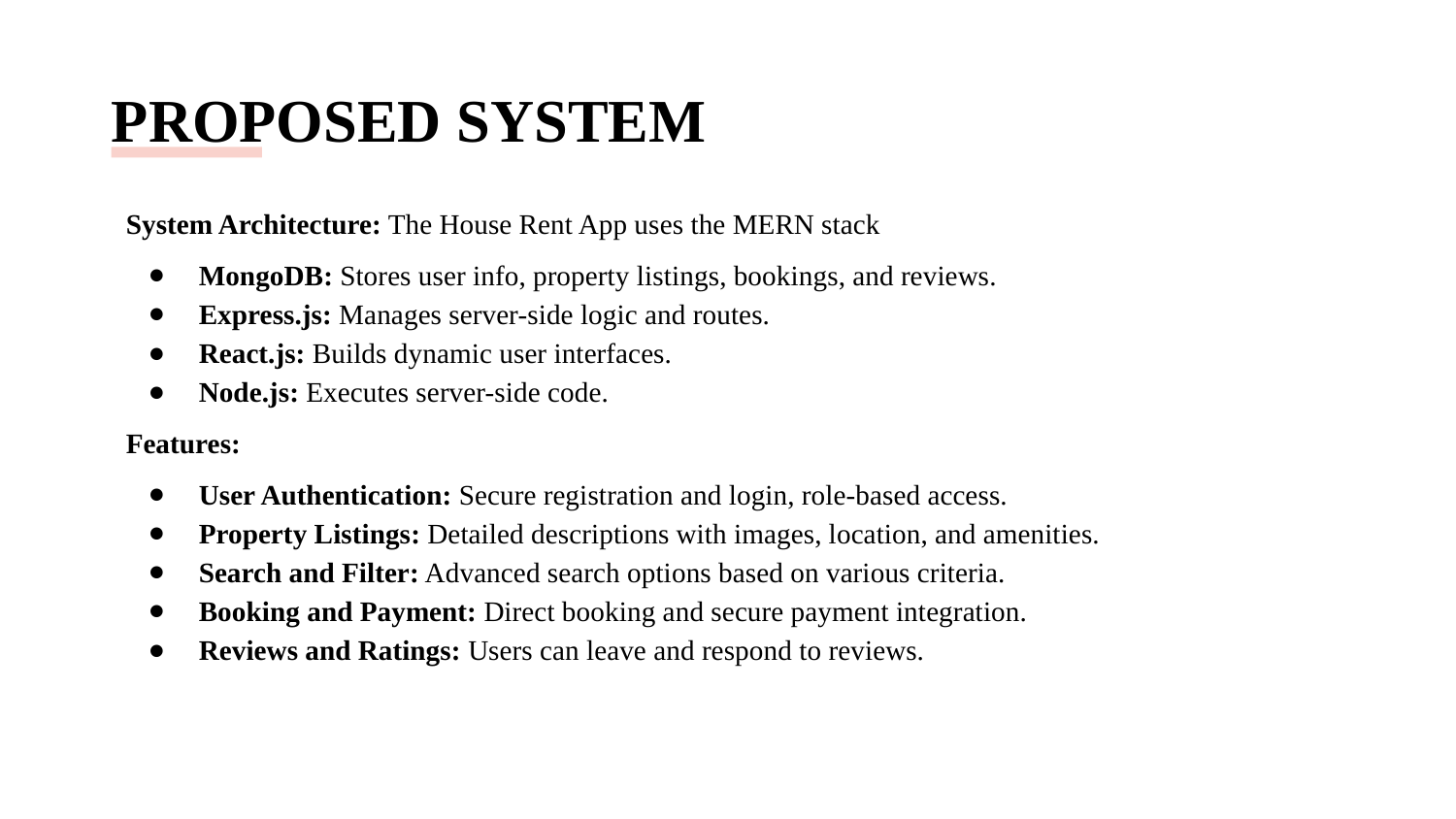

# PROPOSED SYSTEM

System Architecture: The House Rent App uses the MERN stack
MongoDB: Stores user info, property listings, bookings, and reviews.
Express.js: Manages server-side logic and routes.
React.js: Builds dynamic user interfaces.
Node.js: Executes server-side code.
Features:
User Authentication: Secure registration and login, role-based access.
Property Listings: Detailed descriptions with images, location, and amenities.
Search and Filter: Advanced search options based on various criteria.
Booking and Payment: Direct booking and secure payment integration.
Reviews and Ratings: Users can leave and respond to reviews.